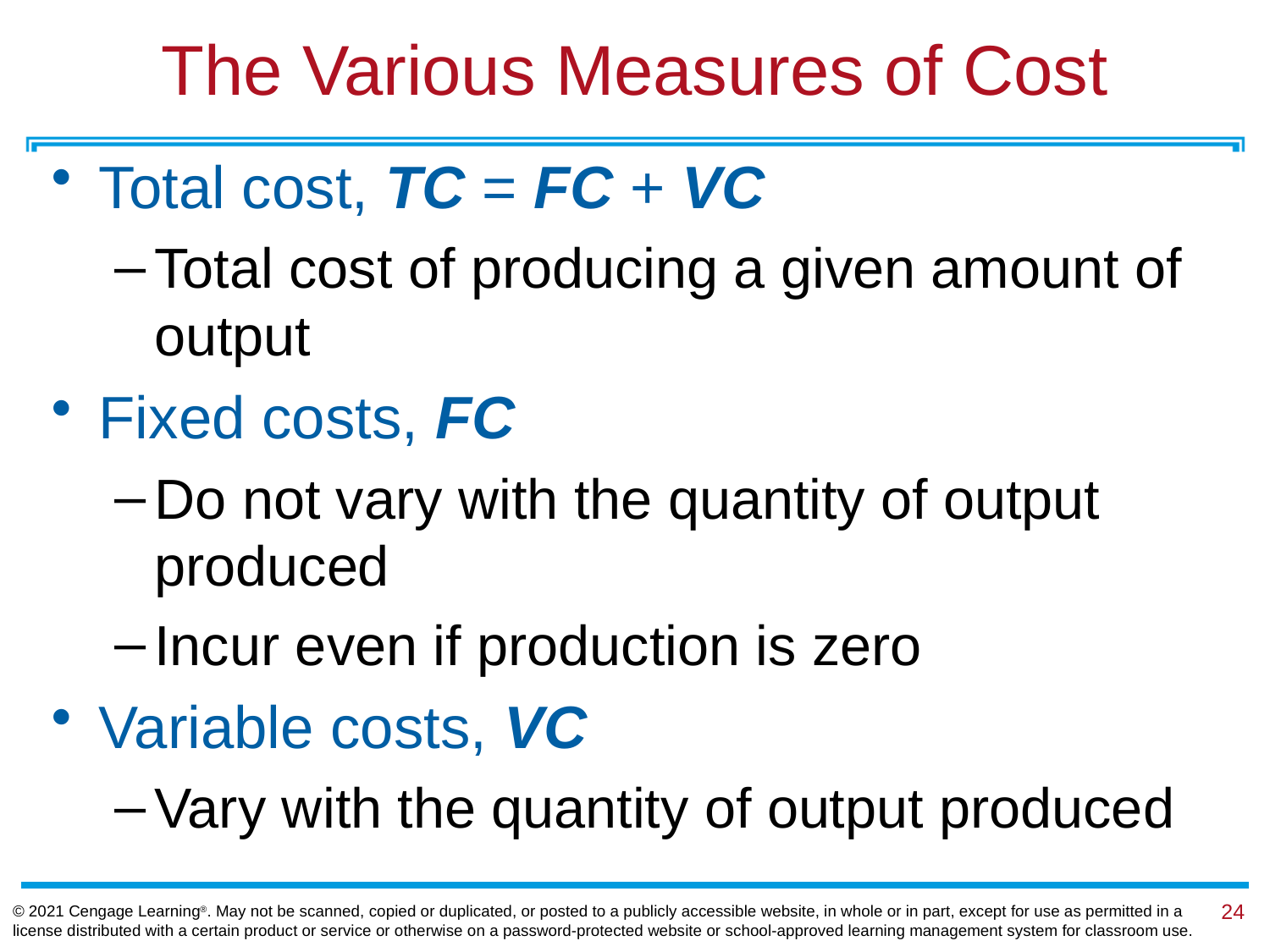

# The Various Measures of Cost
Total cost, TC = FC + VC
Total cost of producing a given amount of output
Fixed costs, FC
Do not vary with the quantity of output produced
Incur even if production is zero
Variable costs, VC
Vary with the quantity of output produced

© 2021 Cengage Learning®. May not be scanned, copied or duplicated, or posted to a publicly accessible website, in whole or in part, except for use as permitted in a license distributed with a certain product or service or otherwise on a password-protected website or school-approved learning management system for classroom use.
24